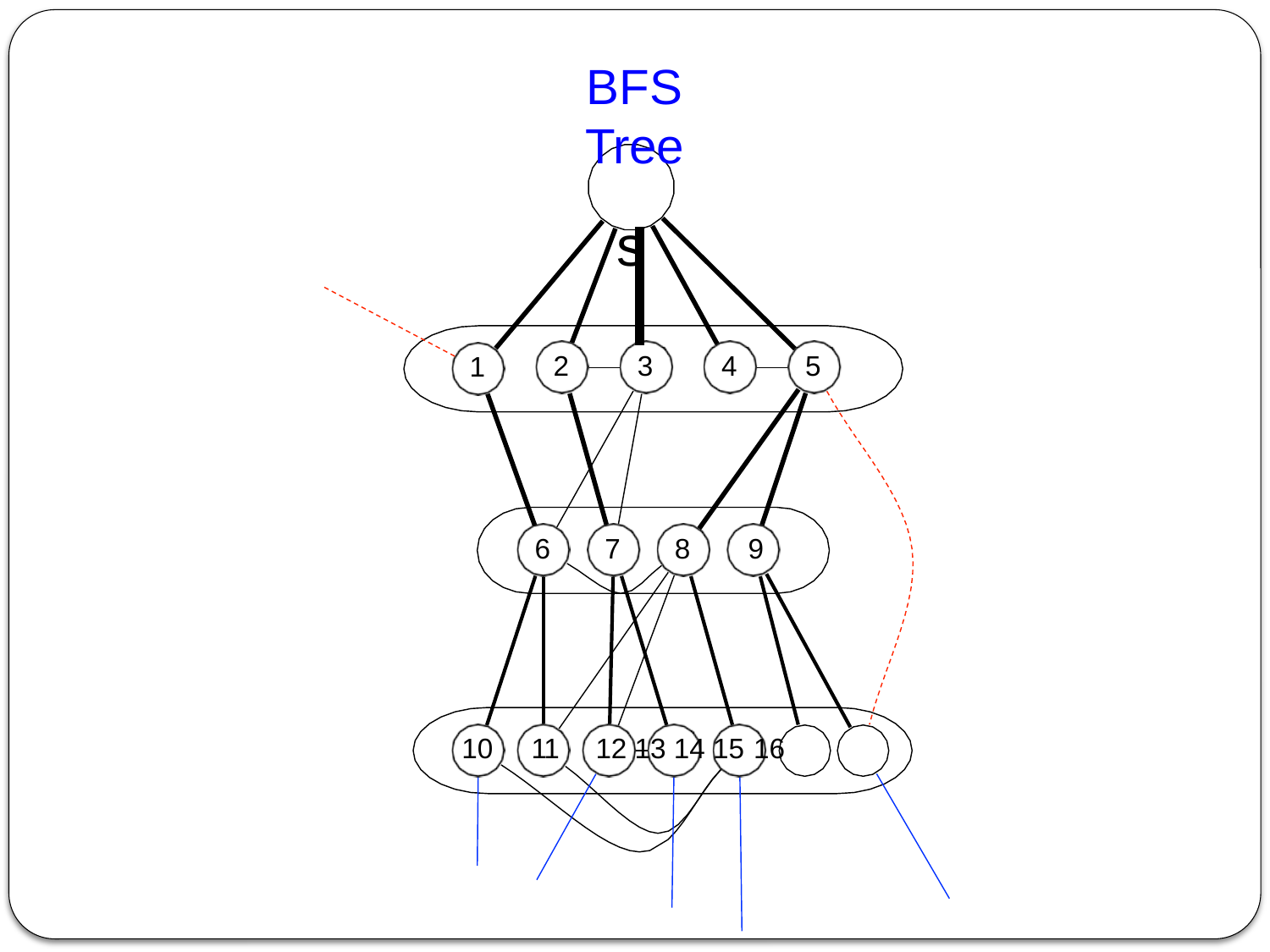

BFS Tree
s

2
3
4
5
1

6
7
8	9

10	11	12 13 14 15 16